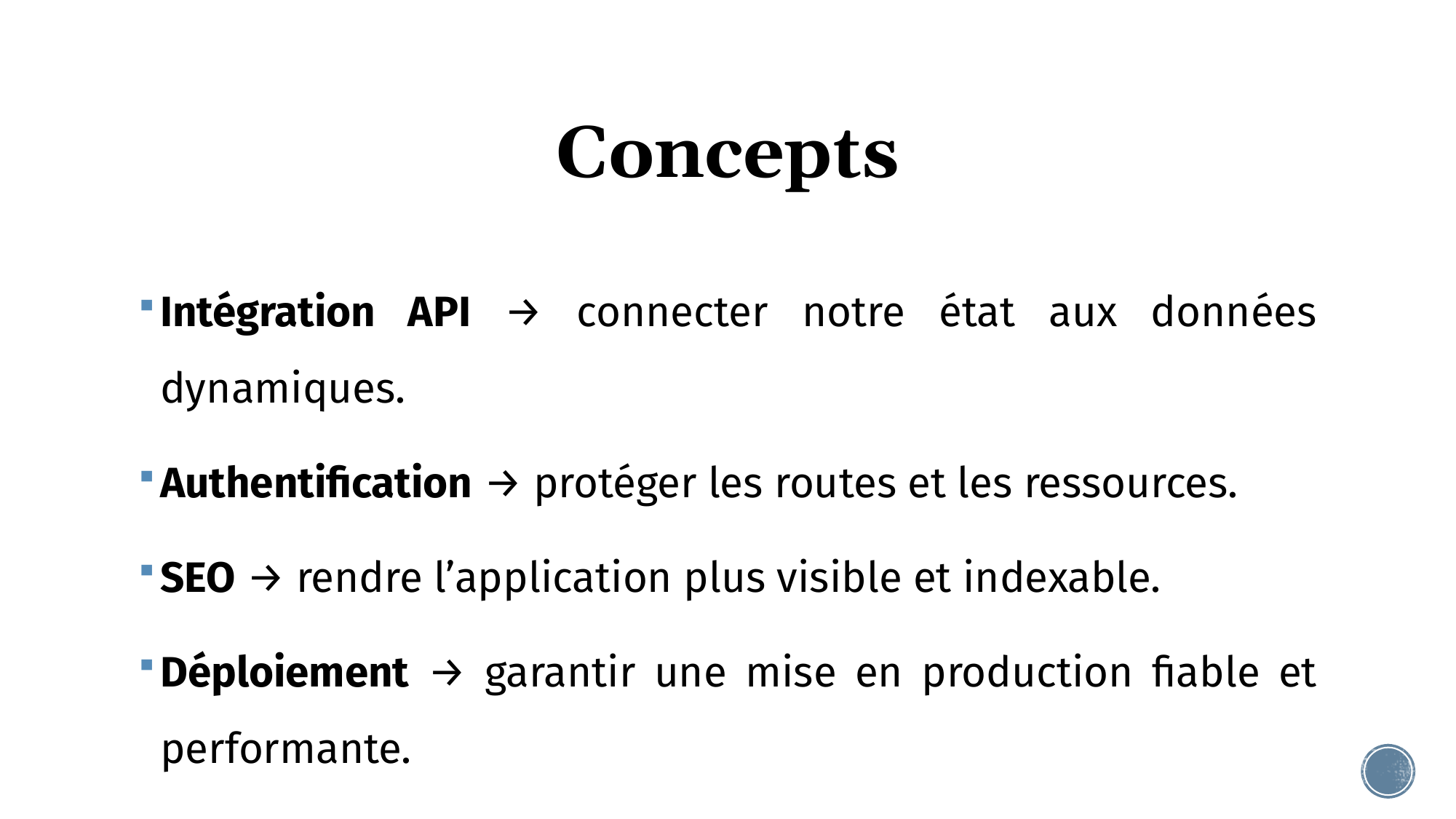

# Concepts
Intégration API → connecter notre état aux données dynamiques.
Authentification → protéger les routes et les ressources.
SEO → rendre l’application plus visible et indexable.
Déploiement → garantir une mise en production fiable et performante.